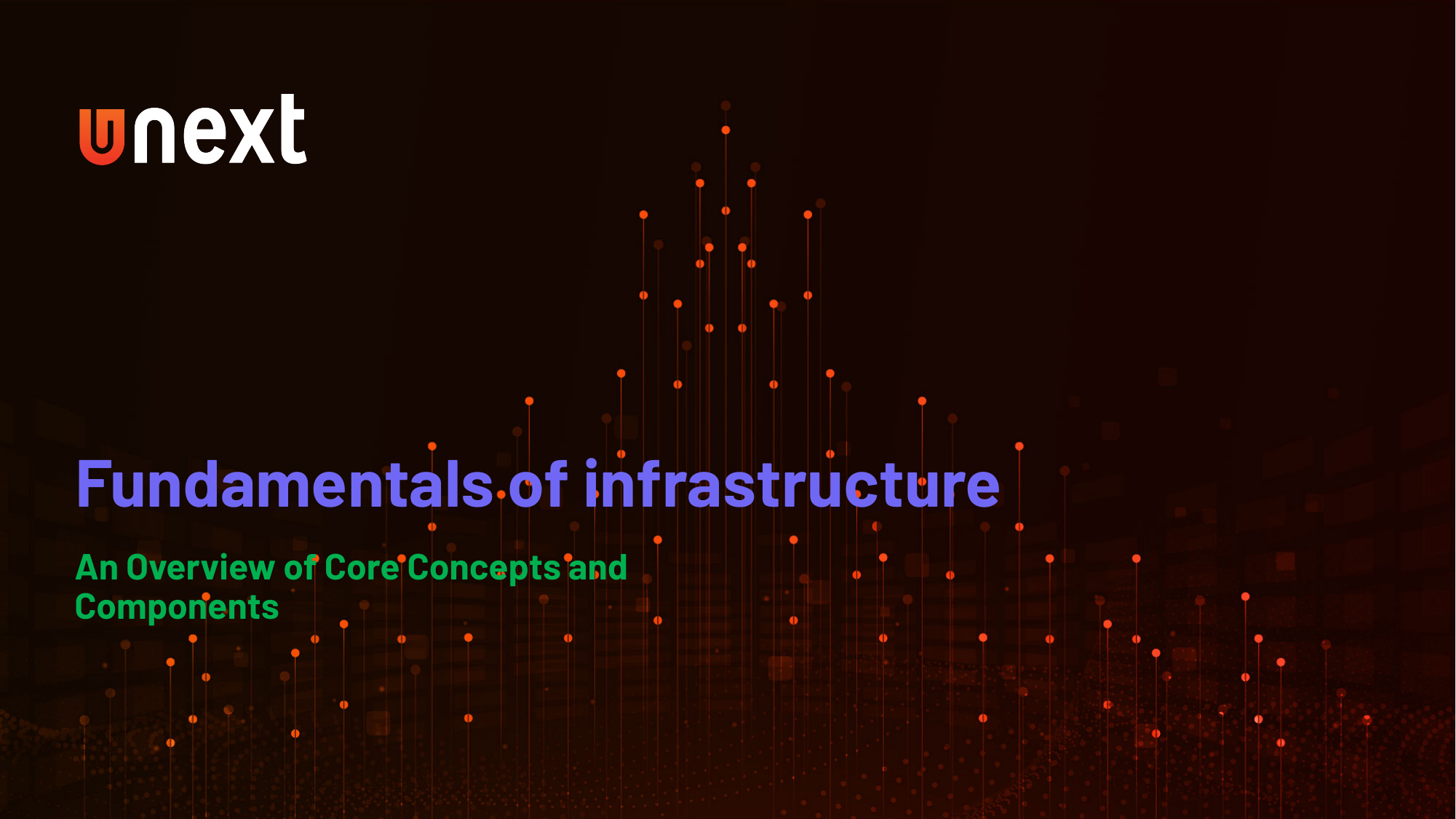

Fundamentals of infrastructure
An Overview of Core Concepts and Components